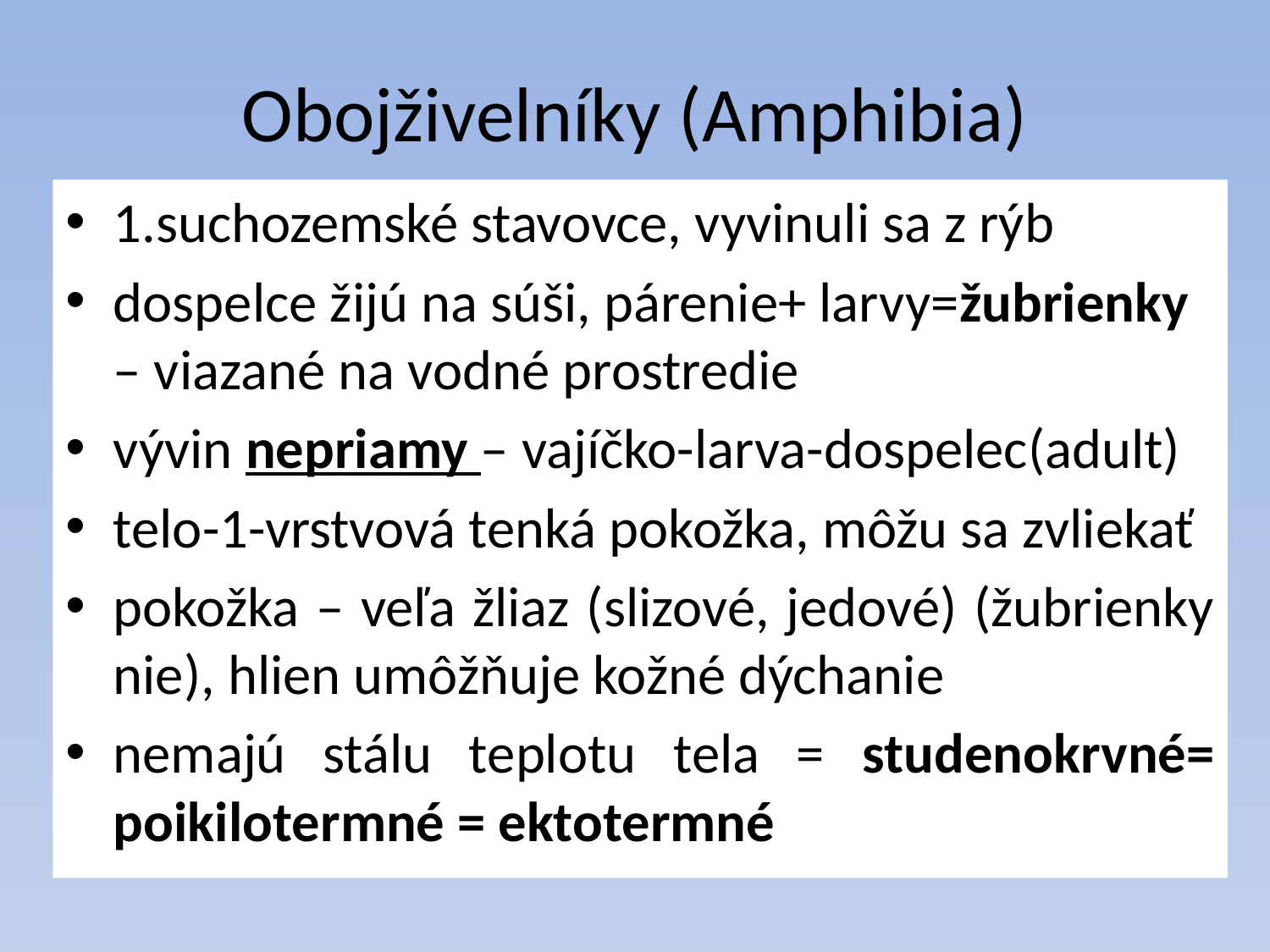

# Obojživelníky (Amphibia)
1.suchozemské stavovce, vyvinuli sa z rýb
dospelce žijú na súši, párenie+ larvy=žubrienky – viazané na vodné prostredie
vývin nepriamy – vajíčko-larva-dospelec(adult)
telo-1-vrstvová tenká pokožka, môžu sa zvliekať
pokožka – veľa žliaz (slizové, jedové) (žubrienky nie), hlien umôžňuje kožné dýchanie
nemajú stálu teplotu tela = studenokrvné= poikilotermné = ektotermné